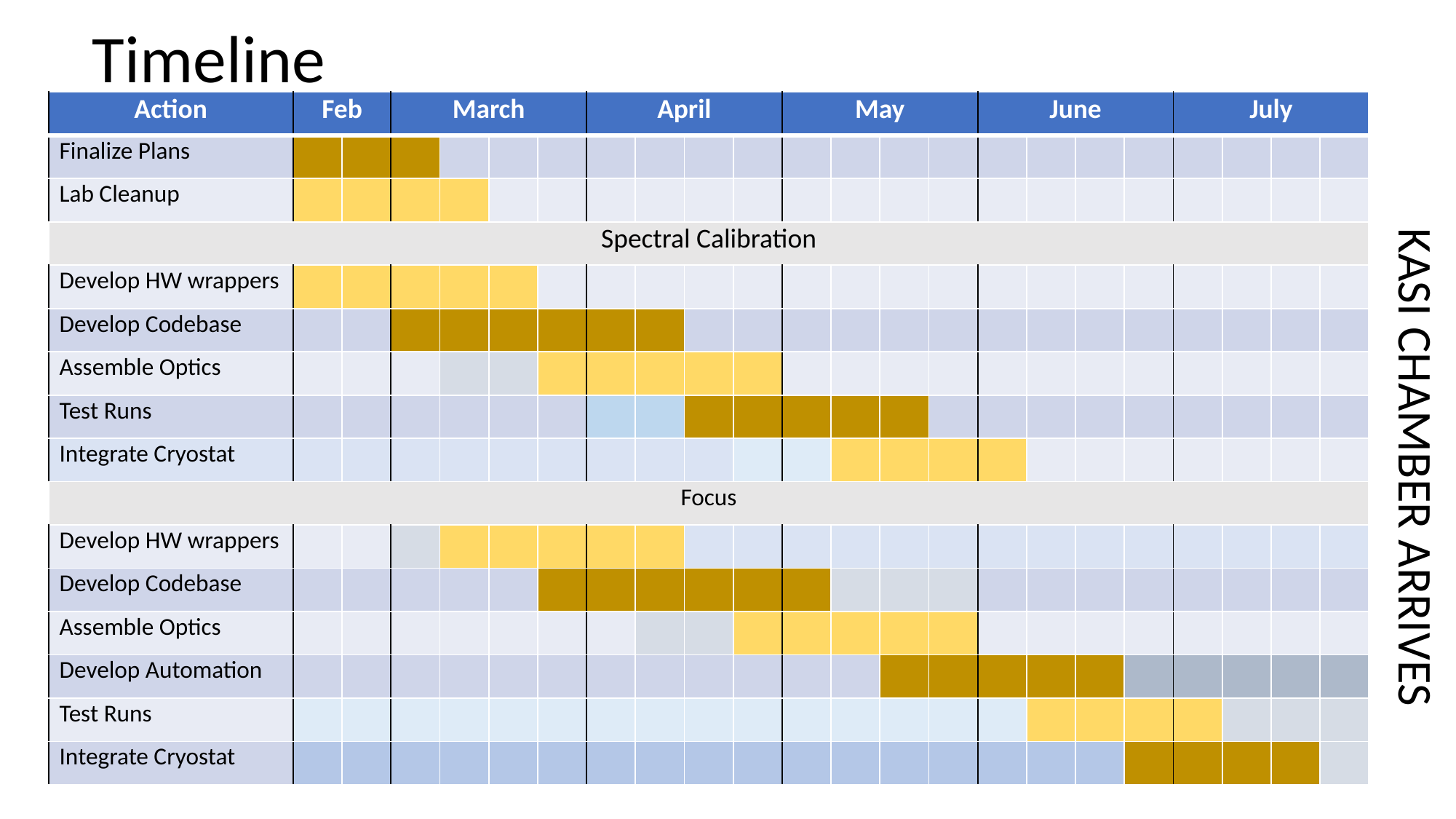

# Timeline
| Action | Feb |  | March |  |  |  | April |  |  |  | May |  |  |  | June |  |  |  | July |  |  |  |
| --- | --- | --- | --- | --- | --- | --- | --- | --- | --- | --- | --- | --- | --- | --- | --- | --- | --- | --- | --- | --- | --- | --- |
| Finalize Plans |  |  |  |  |  |  |  |  |  |  |  |  |  |  |  |  |  |  |  |  |  |  |
| Lab Cleanup |  |  |  |  |  |  |  |  |  |  |  |  |  |  |  |  |  |  |  |  |  |  |
| Spectral Calibration |  |  |  |  |  |  |  |  |  |  |  |  |  |  |  |  |  |  |  |  |  |  |
| Develop HW wrappers |  |  |  |  |  |  |  |  |  |  |  |  |  |  |  |  |  |  |  |  |  |  |
| Develop Codebase |  |  |  |  |  |  |  |  |  |  |  |  |  |  |  |  |  |  |  |  |  |  |
| Assemble Optics |  |  |  |  |  |  |  |  |  |  |  |  |  |  |  |  |  |  |  |  |  |  |
| Test Runs |  |  |  |  |  |  |  |  |  |  |  |  |  |  |  |  |  |  |  |  |  |  |
| Integrate Cryostat |  |  |  |  |  |  |  |  |  |  |  |  |  |  |  |  |  |  |  |  |  |  |
| Focus |  |  |  |  |  |  |  |  |  |  |  |  |  |  |  |  |  |  |  |  |  |  |
| Develop HW wrappers |  |  |  |  |  |  |  |  |  |  |  |  |  |  |  |  |  |  |  |  |  |  |
| Develop Codebase |  |  |  |  |  |  |  |  |  |  |  |  |  |  |  |  |  |  |  |  |  |  |
| Assemble Optics |  |  |  |  |  |  |  |  |  |  |  |  |  |  |  |  |  |  |  |  |  |  |
| Develop Automation |  |  |  |  |  |  |  |  |  |  |  |  |  |  |  |  |  |  |  |  |  |  |
| Test Runs |  |  |  |  |  |  |  |  |  |  |  |  |  |  |  |  |  |  |  |  |  |  |
| Integrate Cryostat |  |  |  |  |  |  |  |  |  |  |  |  |  |  |  |  |  |  |  |  |  |  |
KASI CHAMBER ARRIVES